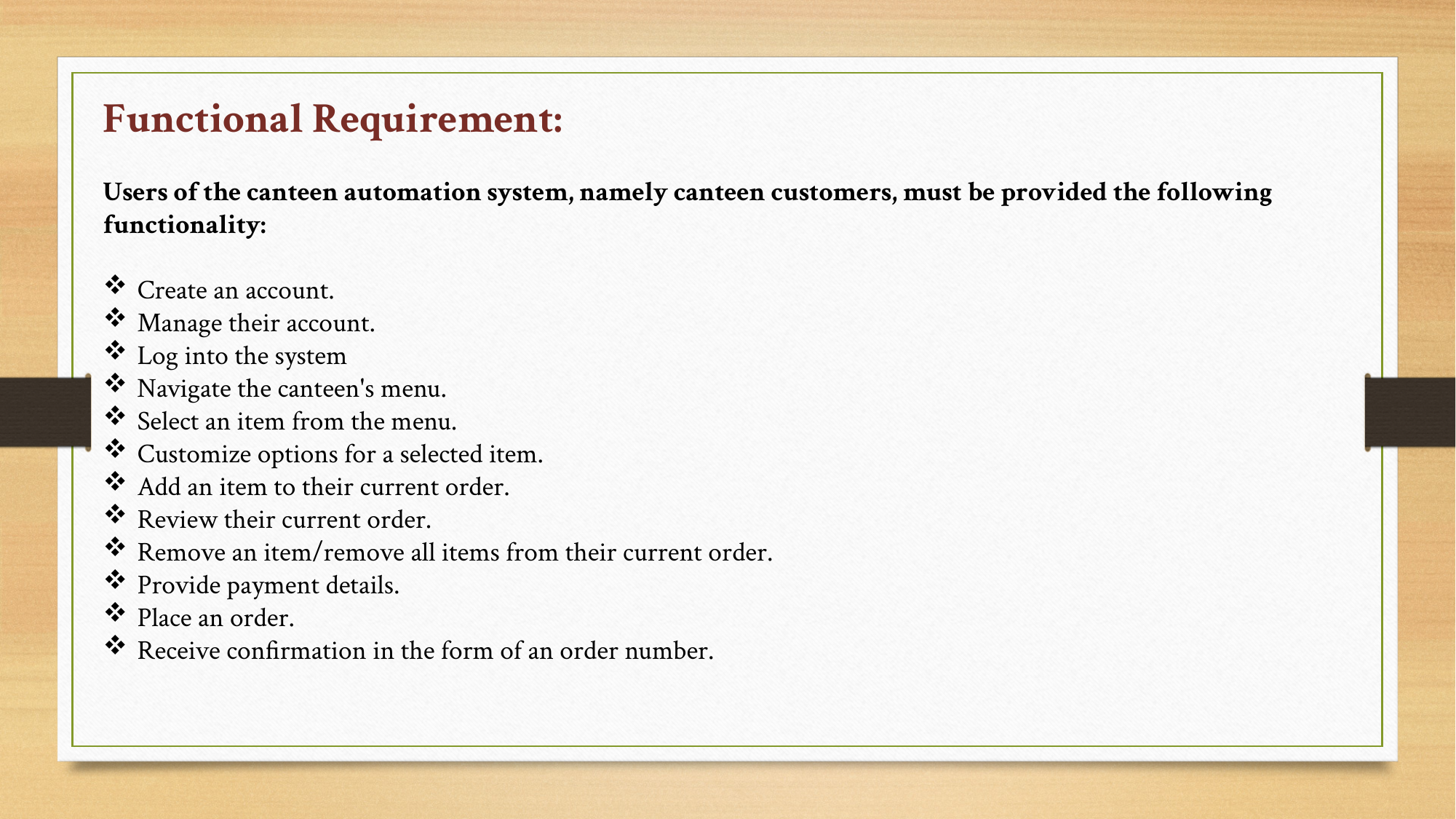

#
Functional Requirement:

Users of the canteen automation system, namely canteen customers, must be provided the following functionality:

Create an account.
Manage their account.
Log into the system
Navigate the canteen's menu.
Select an item from the menu.
Customize options for a selected item.
Add an item to their current order.
Review their current order.
Remove an item/remove all items from their current order.
Provide payment details.
Place an order.
Receive confirmation in the form of an order number.